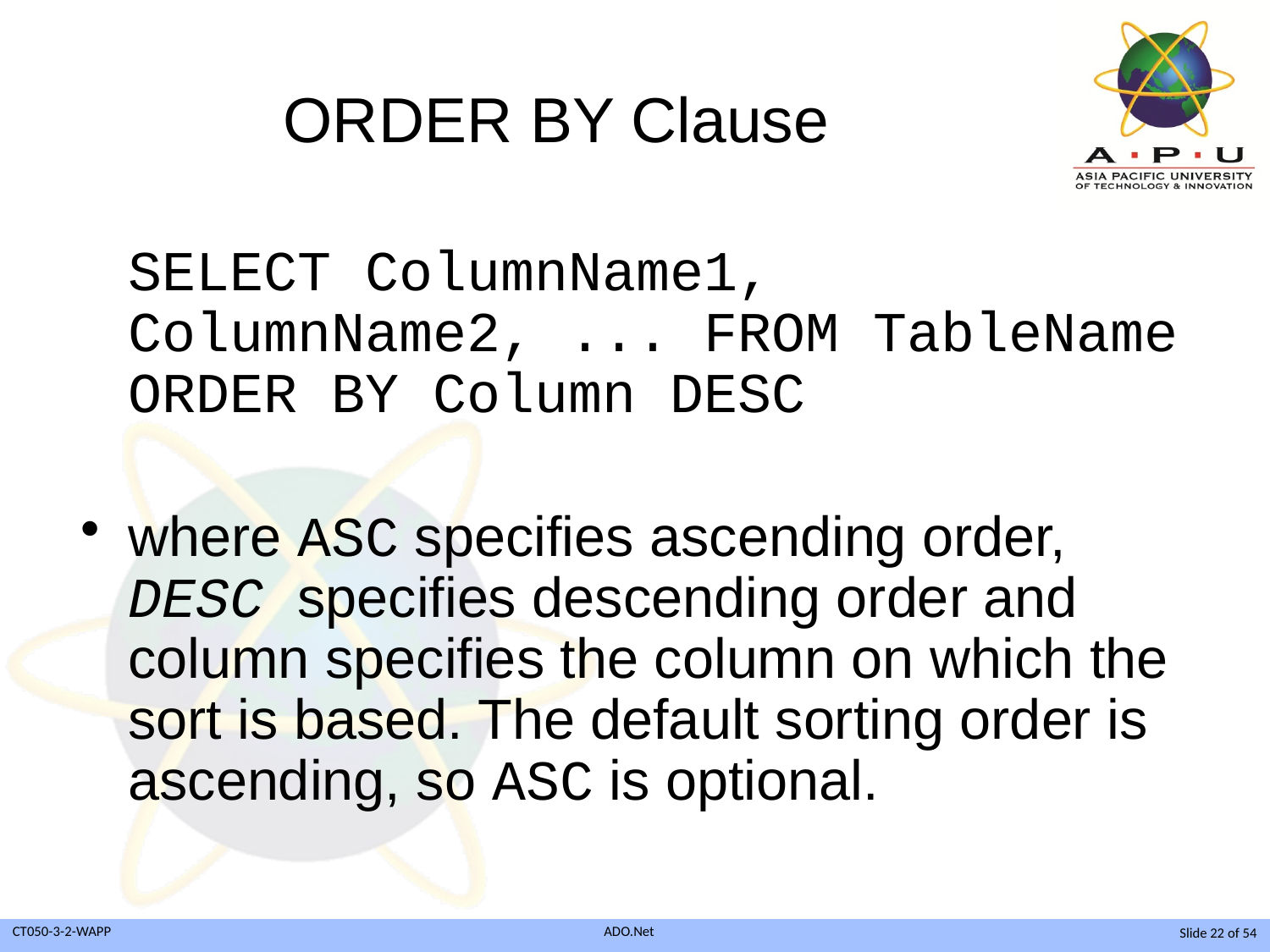

# ORDER BY Clause
	SELECT ColumnName1, ColumnName2, ... FROM TableName ORDER BY Column DESC

where ASC specifies ascending order, DESC specifies descending order and column specifies the column on which the sort is based. The default sorting order is ascending, so ASC is optional.